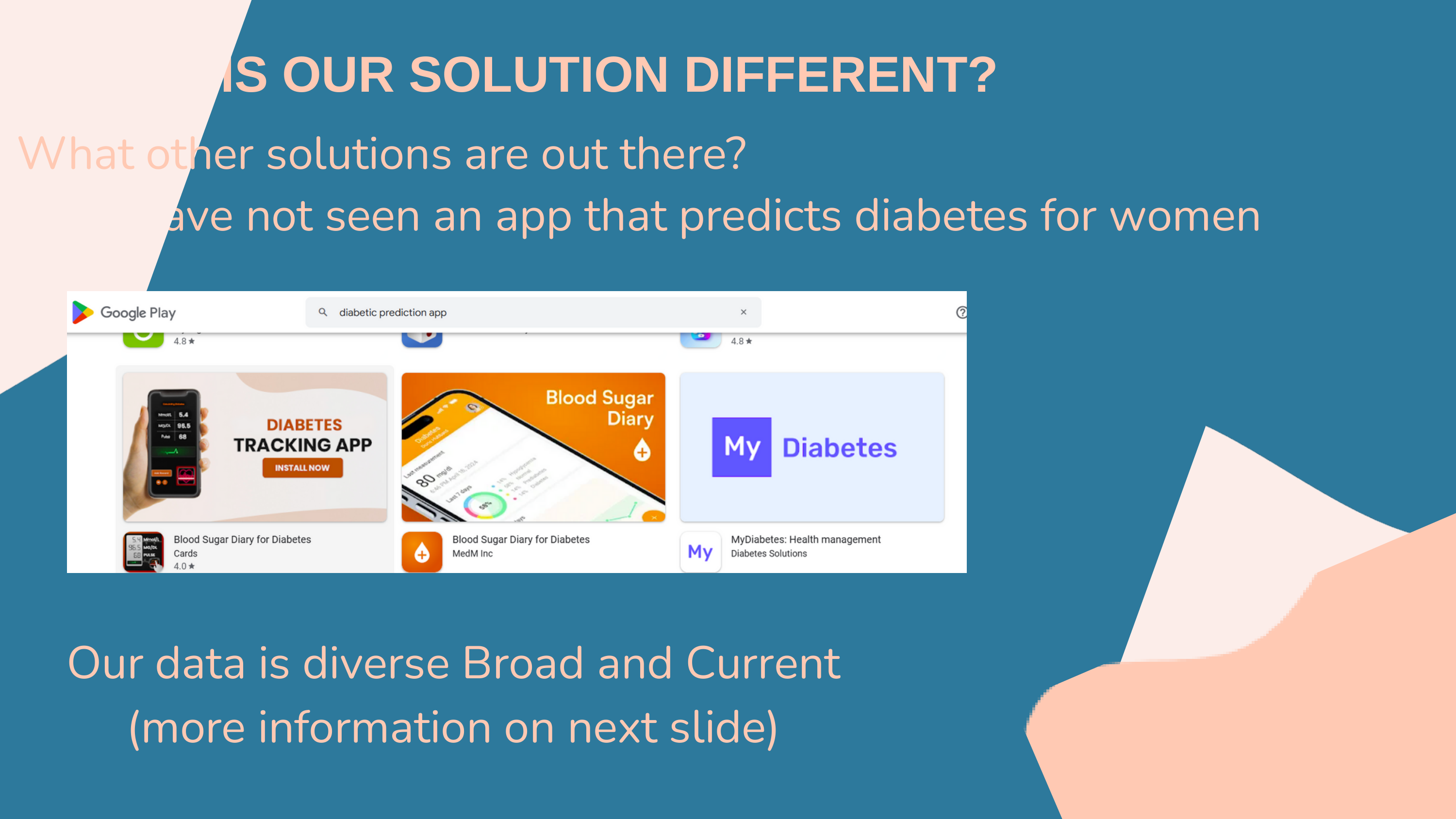

HOW IS OUR SOLUTION DIFFERENT?
What other solutions are out there?
We have not seen an app that predicts diabetes for women

Our data is diverse Broad and Current
(more information on next slide)